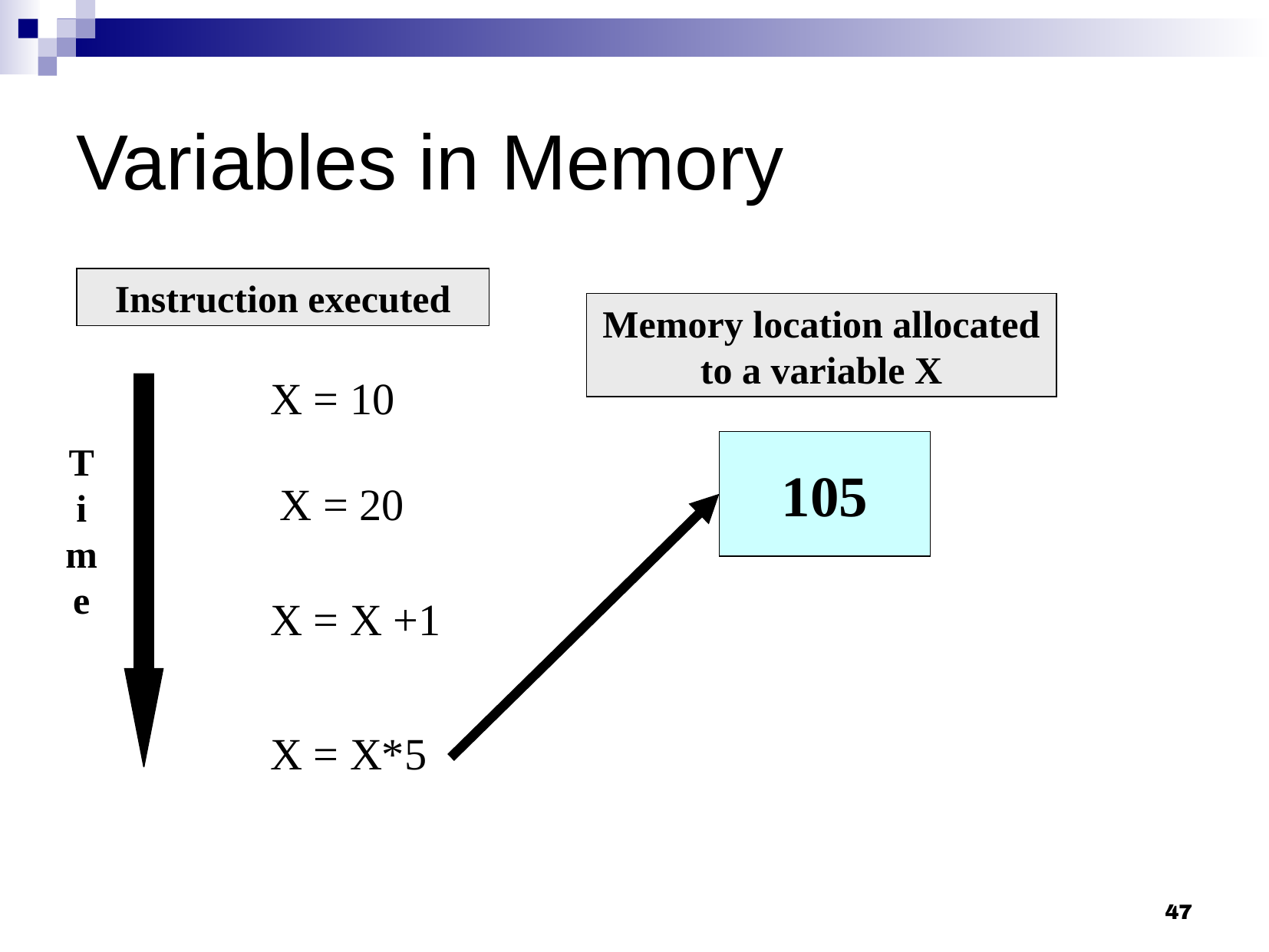

# Variables in Memory
Instruction executed
Memory location allocated to a variable X
X = 10

T
i
m
e

105
X = 20
X = X +1
X = X*5
47